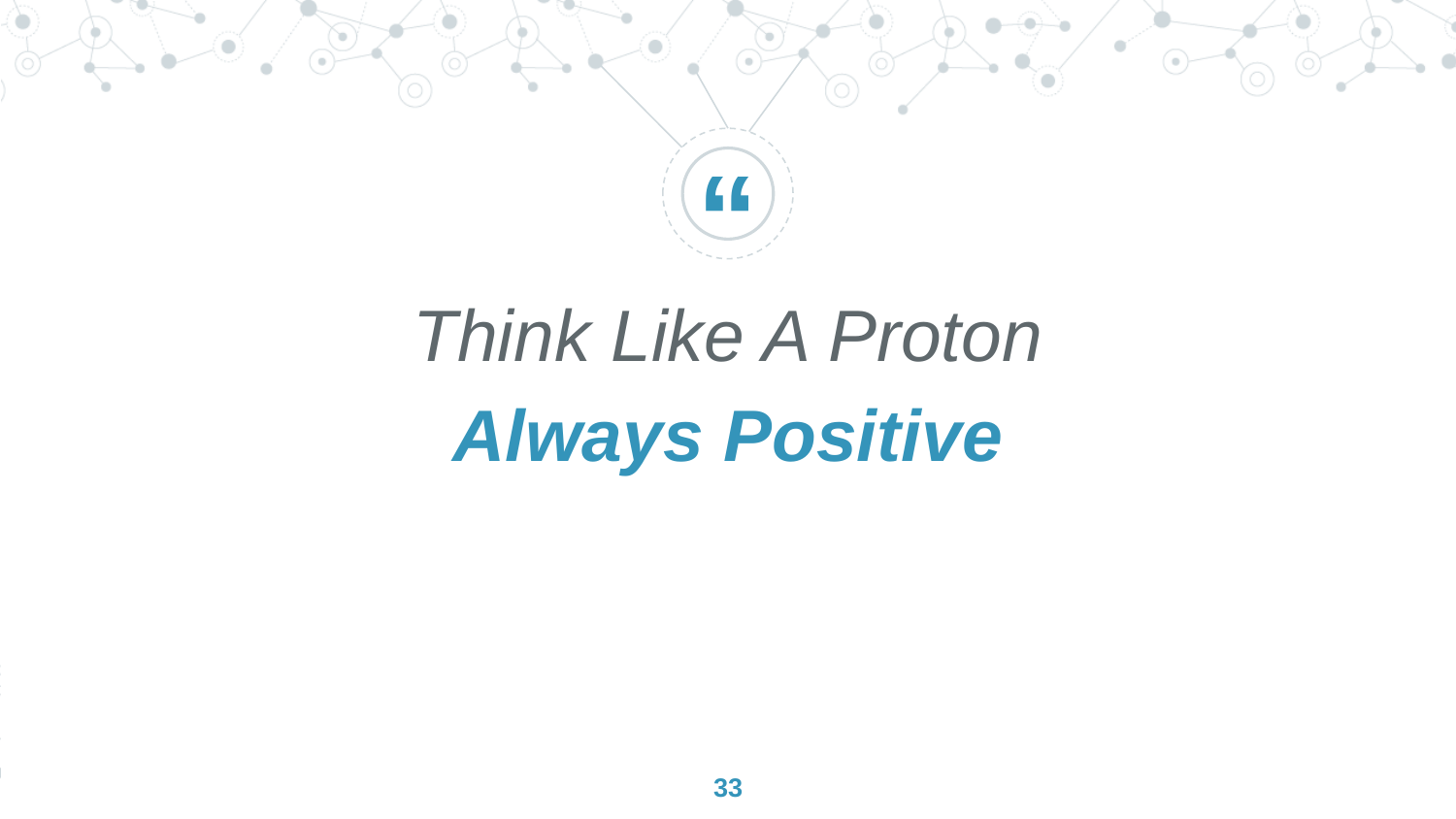

Think Like A Proton
Always Positive
33